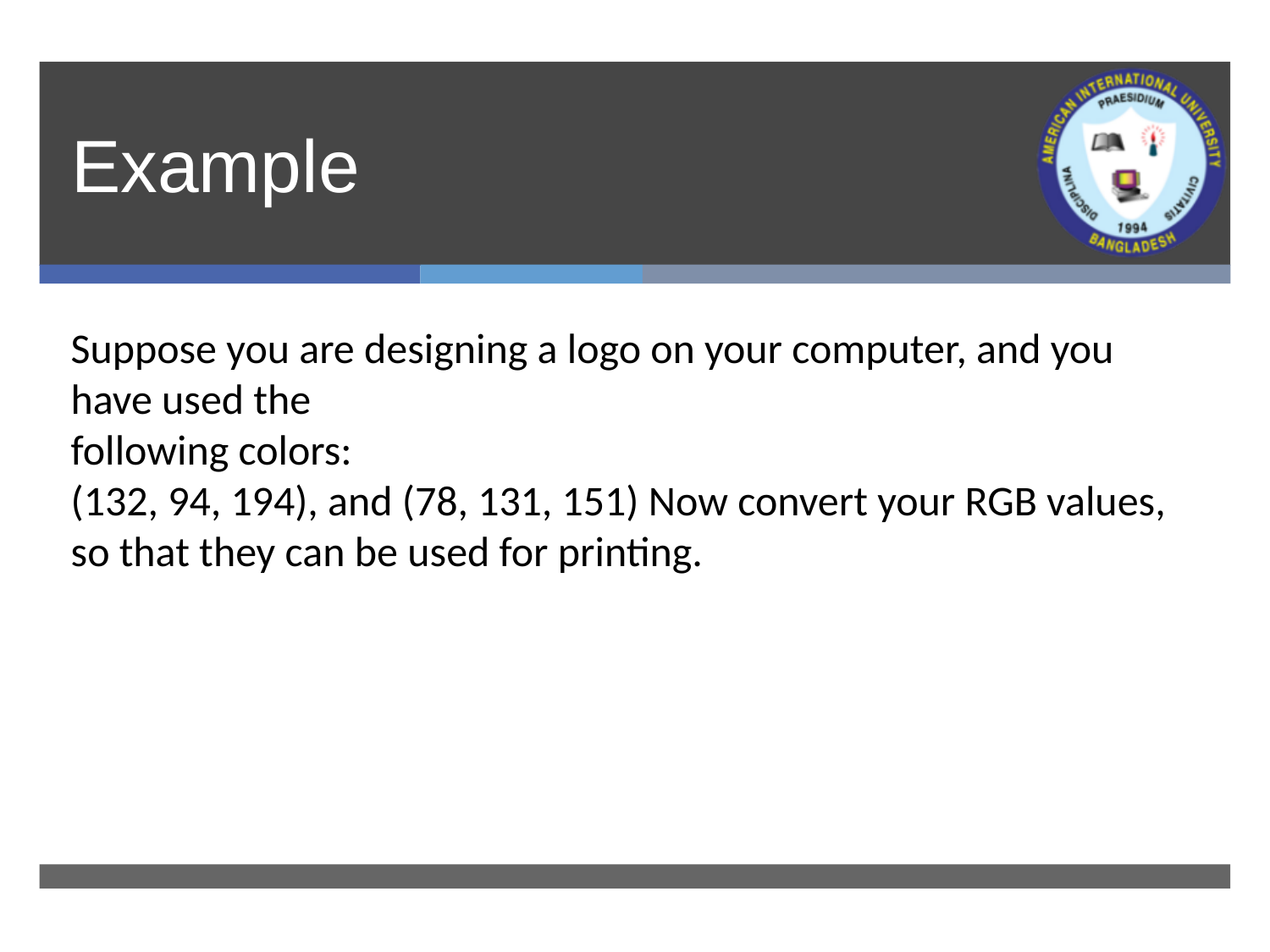

# Example

Suppose you are designing a logo on your computer, and you have used the
following colors:
(132, 94, 194), and (78, 131, 151) Now convert your RGB values, so that they can be used for printing.